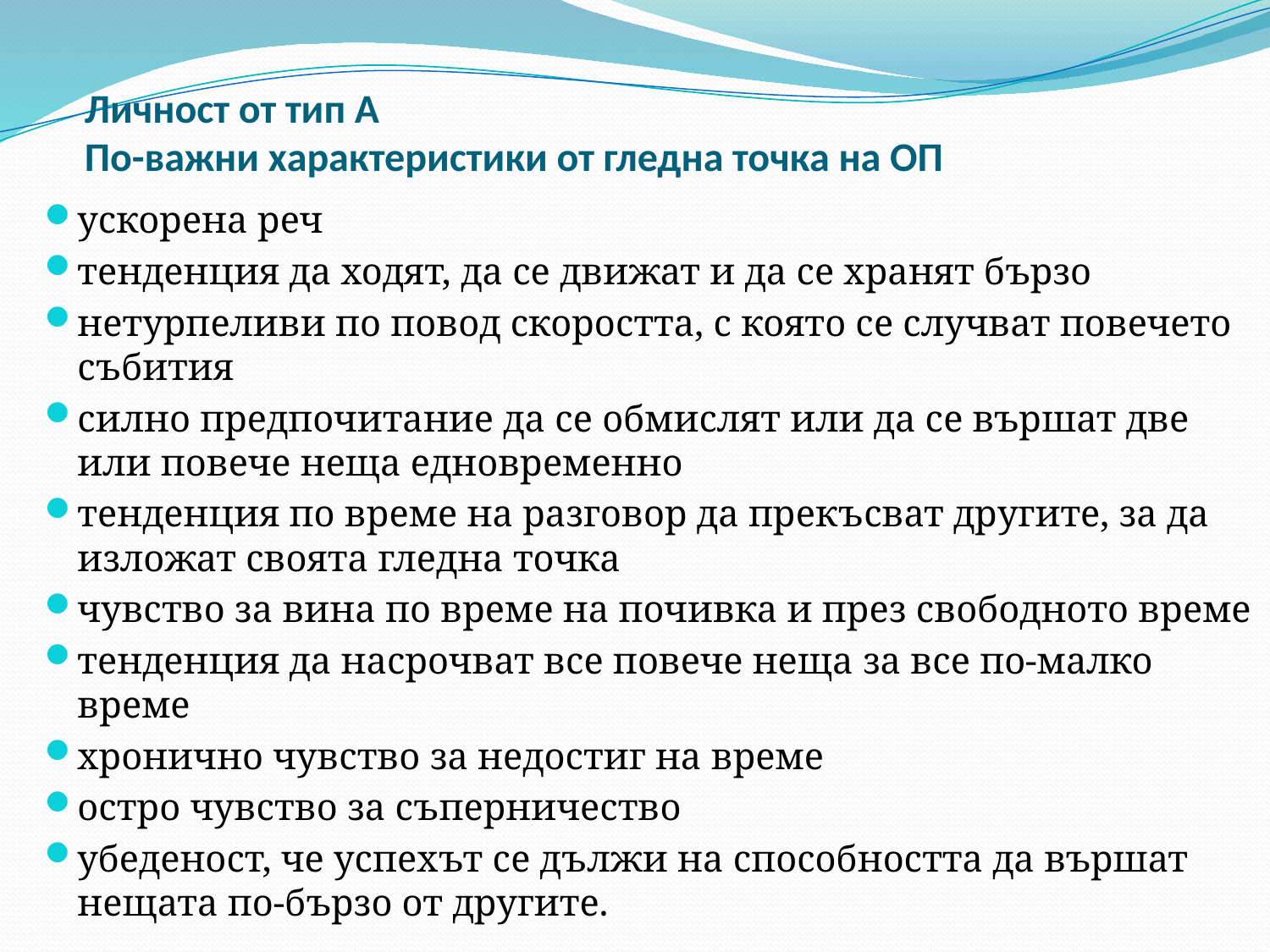

# Личност от тип А По-важни характеристики от гледна точка на ОП
ускорена реч
тенденция да ходят, да се движат и да се хранят бързо
нетурпеливи по повод скоростта, с която се случват повечето събития
силно предпочитание да се обмислят или да се вършат две или повече неща едновременно
тенденция по време на разговор да прекъсват другите, за да изложат своята гледна точка
чувство за вина по време на почивка и през свободното време
тенденция да насрочват все повече неща за все по-малко време
хронично чувство за недостиг на време
остро чувство за съперничество
убеденост, че успехът се дължи на способността да вършат нещата по-бързо от другите.